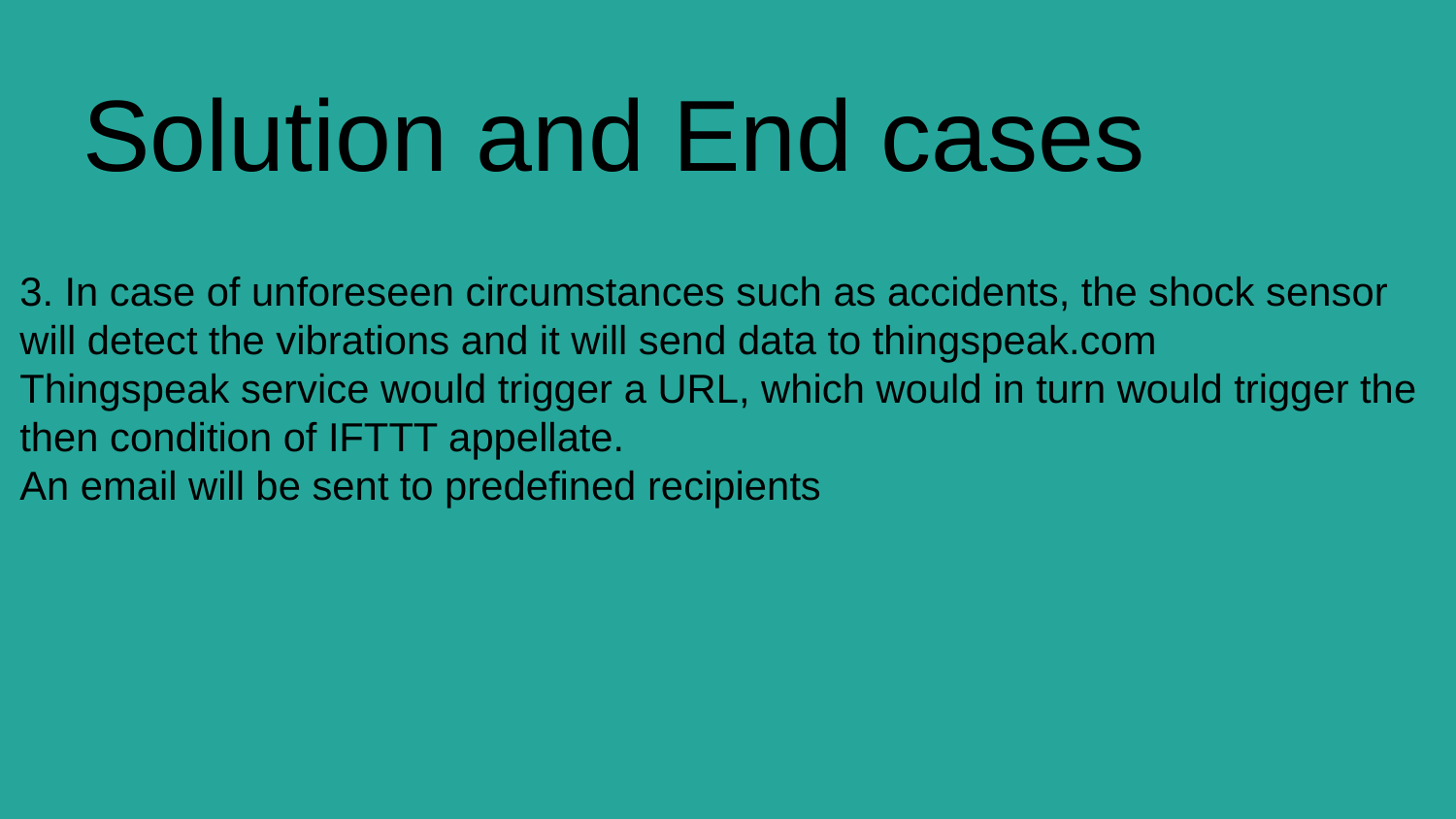

Solution and End cases
3. In case of unforeseen circumstances such as accidents, the shock sensor will detect the vibrations and it will send data to thingspeak.com
Thingspeak service would trigger a URL, which would in turn would trigger the then condition of IFTTT appellate.
An email will be sent to predefined recipients